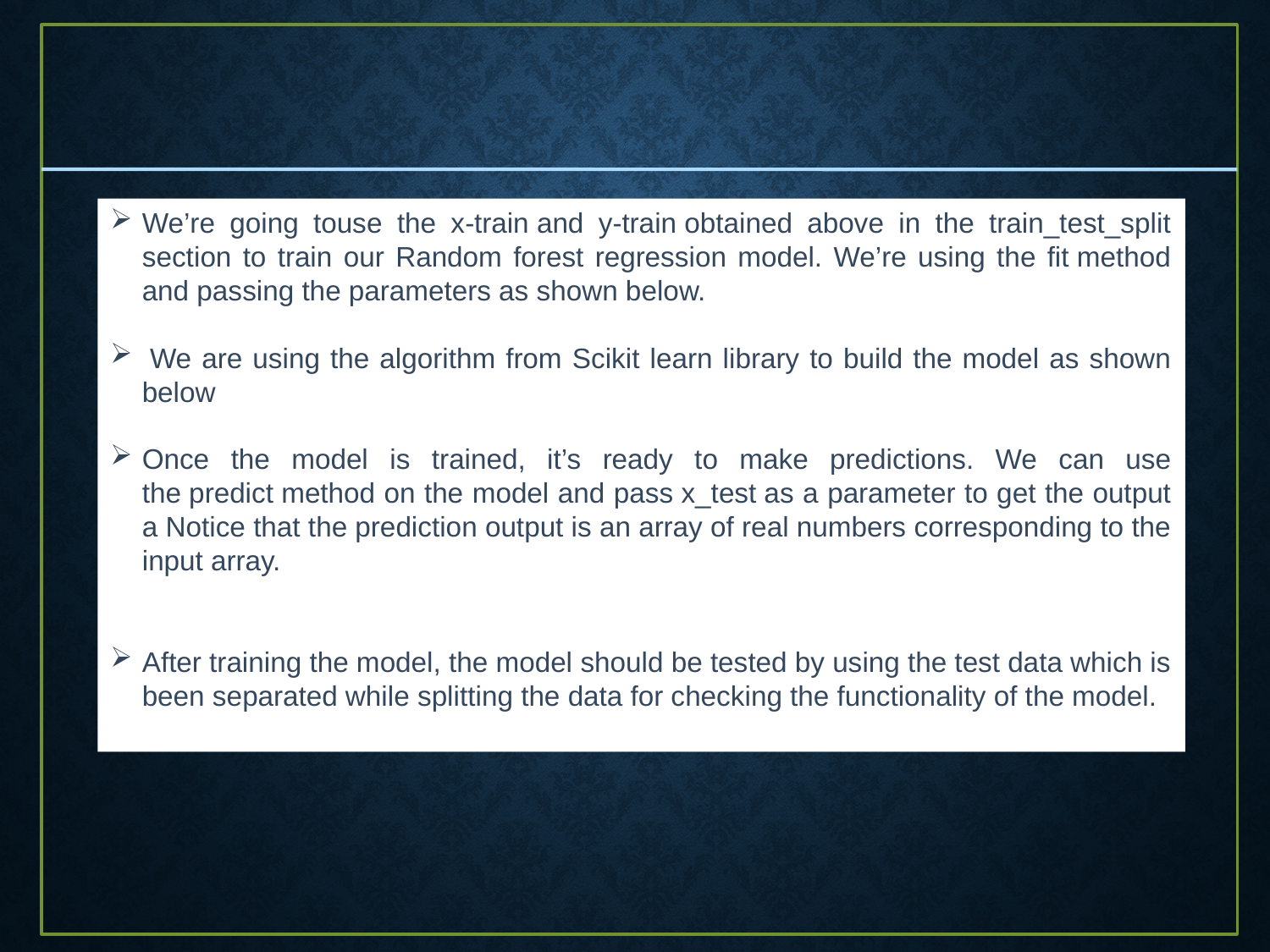

We’re going touse the x-train and y-train obtained above in the train_test_split section to train our Random forest regression model. We’re using the fit method and passing the parameters as shown below.

 We are using the algorithm from Scikit learn library to build the model as shown below

Once the model is trained, it’s ready to make predictions. We can use the predict method on the model and pass x_test as a parameter to get the output a Notice that the prediction output is an array of real numbers corresponding to the input array.

After training the model, the model should be tested by using the test data which is been separated while splitting the data for checking the functionality of the model.